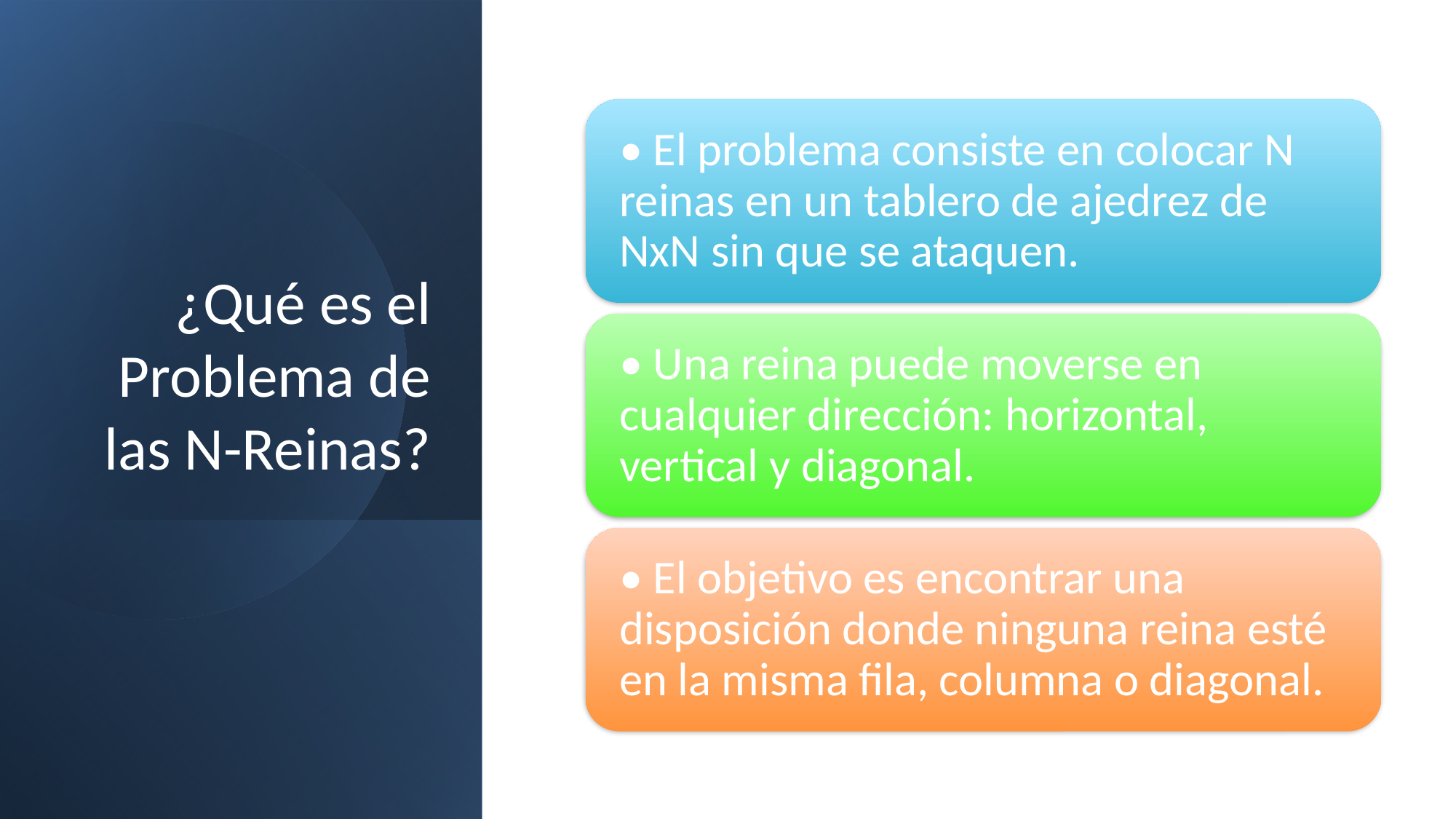

• El problema consiste en colocar N reinas en un tablero de ajedrez de NxN sin que se ataquen.
• Una reina puede moverse en cualquier dirección: horizontal, vertical y diagonal.
• El objetivo es encontrar una disposición donde ninguna reina esté en la misma fila, columna o diagonal.

# ¿Qué es el Problema de las N-Reinas?